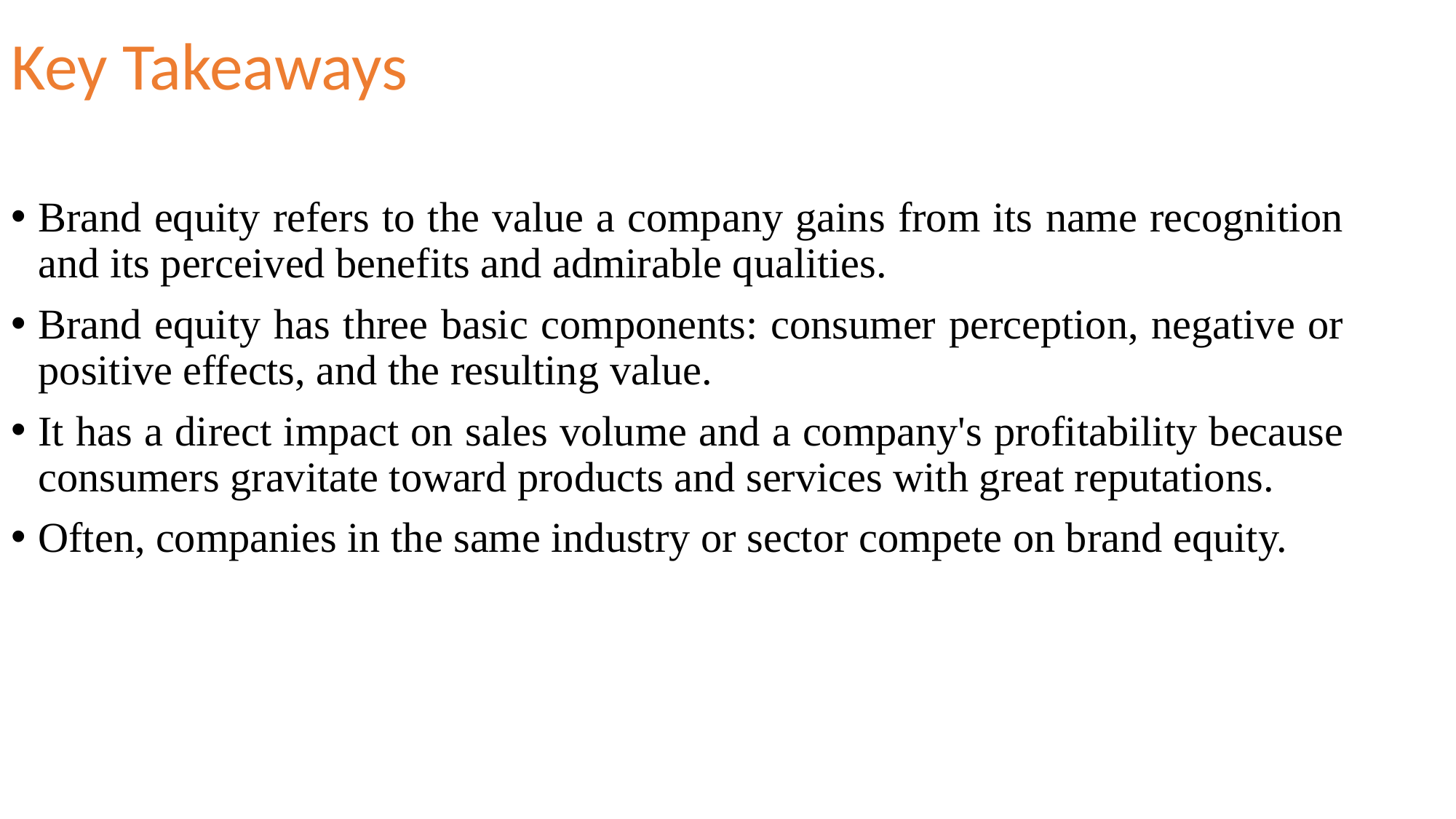

# Key Takeaways
Brand equity refers to the value a company gains from its name recognition and its perceived benefits and admirable qualities.
Brand equity has three basic components: consumer perception, negative or positive effects, and the resulting value.
It has a direct impact on sales volume and a company's profitability because consumers gravitate toward products and services with great reputations.
Often, companies in the same industry or sector compete on brand equity.